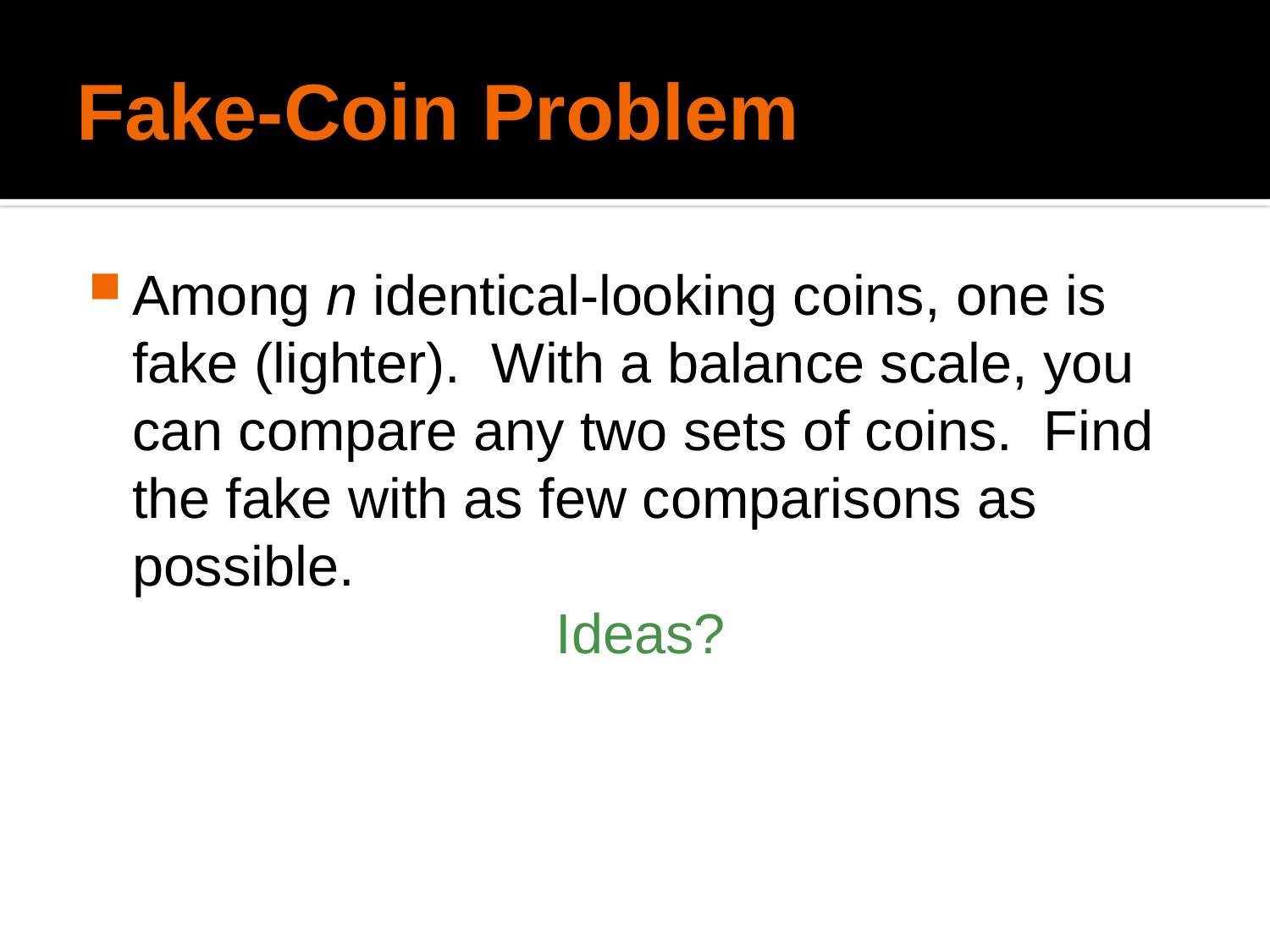

# Fake-Coin Problem
Among n identical-looking coins, one is fake (lighter).  With a balance scale, you can compare any two sets of coins.  Find the fake with as few comparisons as possible.
Ideas?